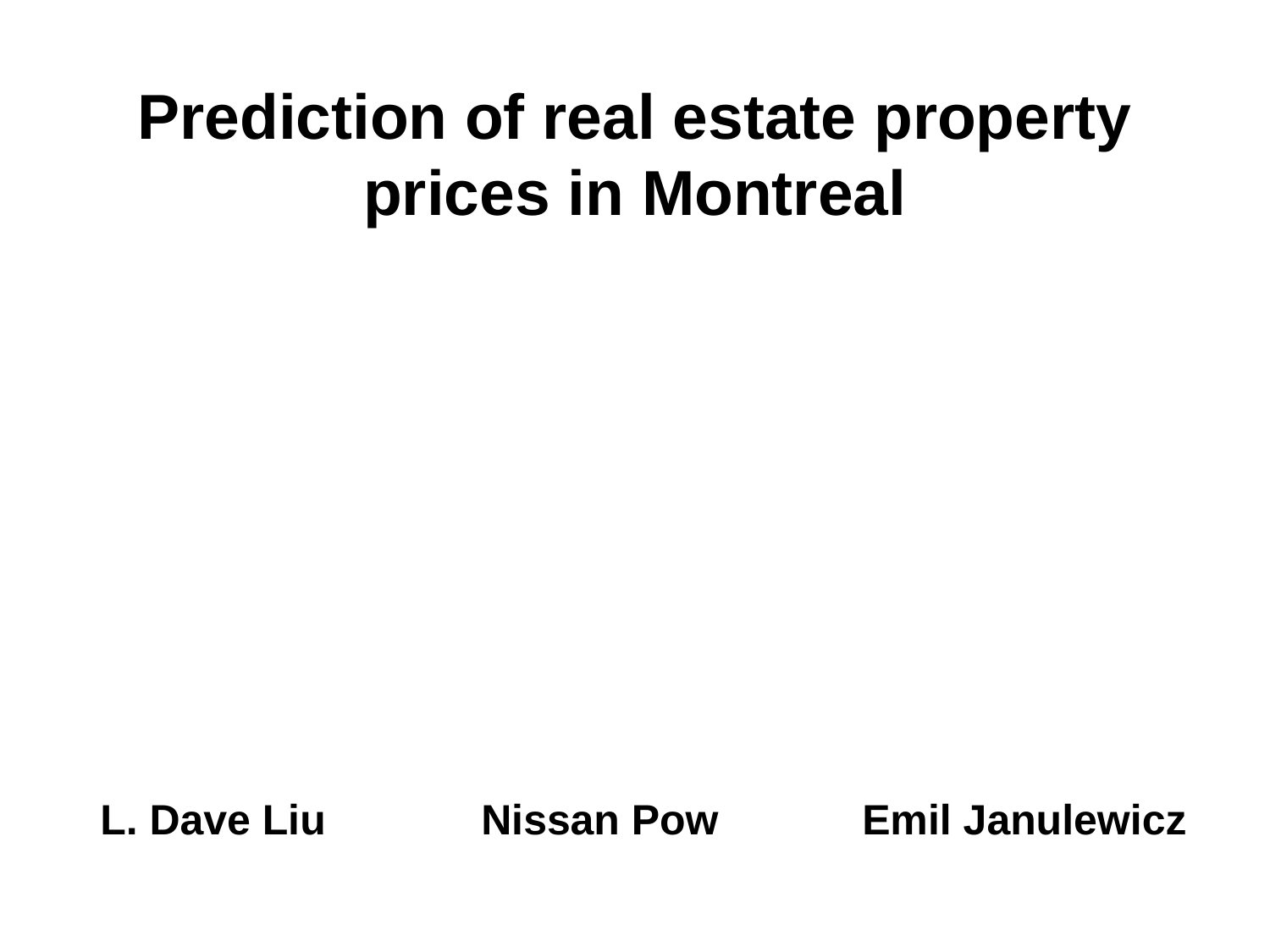

Prediction of real estate property prices in Montreal
L. Dave Liu		Nissan Pow		Emil Janulewicz